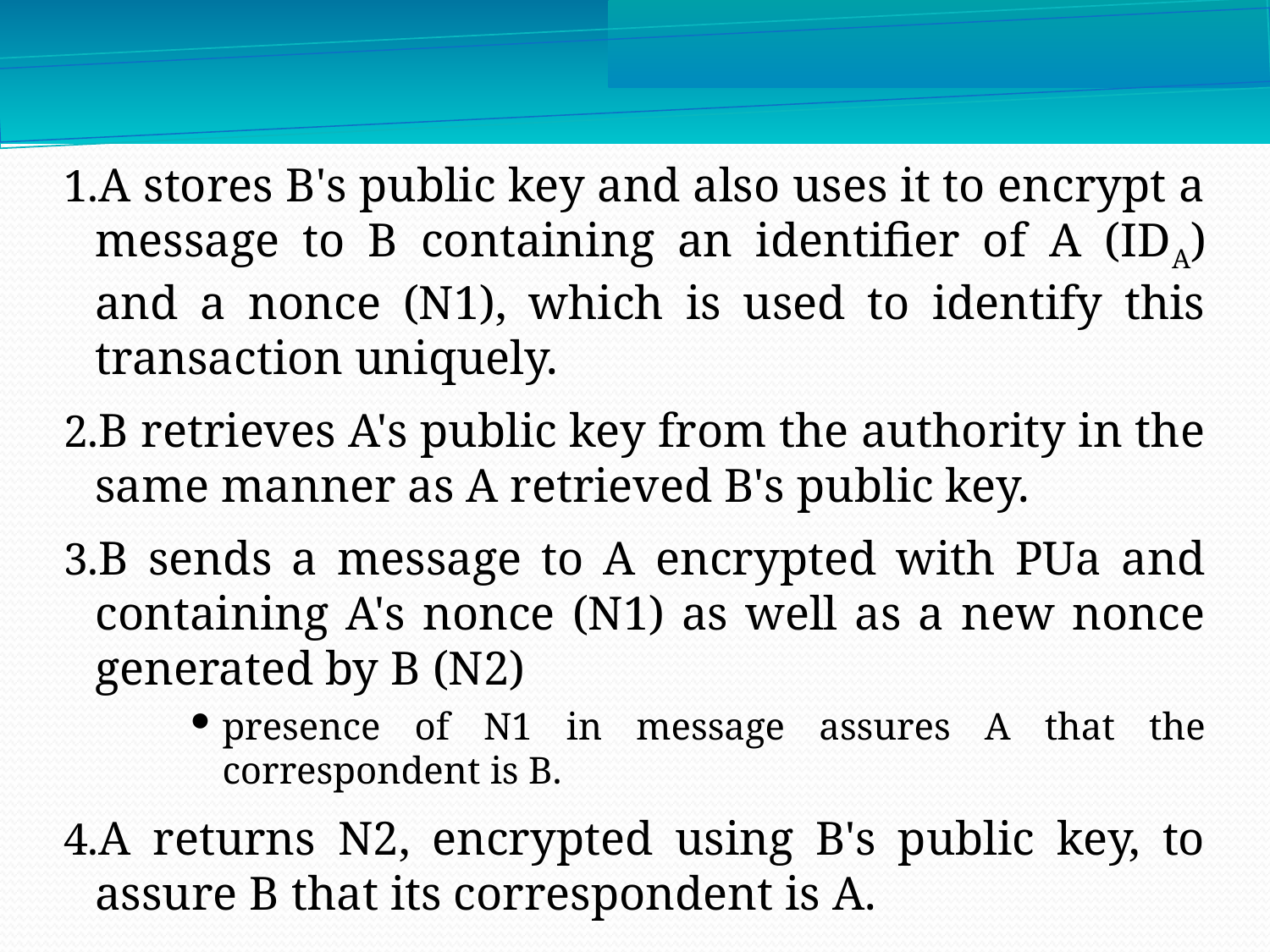

# A stores B's public key and also uses it to encrypt a message to B containing an identifier of A (IDA) and a nonce (N1), which is used to identify this transaction uniquely.
B retrieves A's public key from the authority in the same manner as A retrieved B's public key.
B sends a message to A encrypted with PUa and containing A's nonce (N1) as well as a new nonce generated by B (N2)
presence of N1 in message assures A that the correspondent is B.
A returns N2, encrypted using B's public key, to assure B that its correspondent is A.